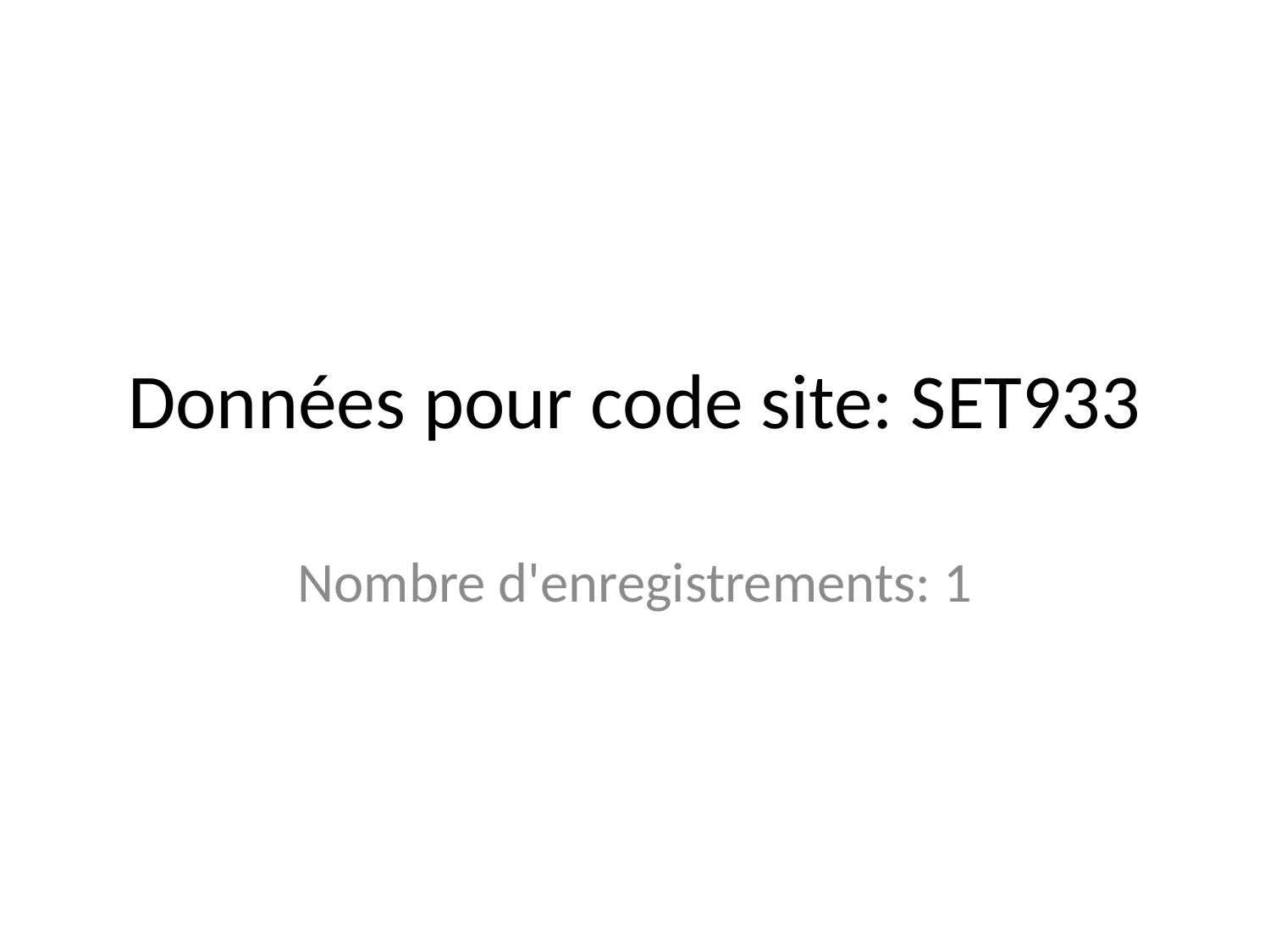

# Données pour code site: SET933
Nombre d'enregistrements: 1